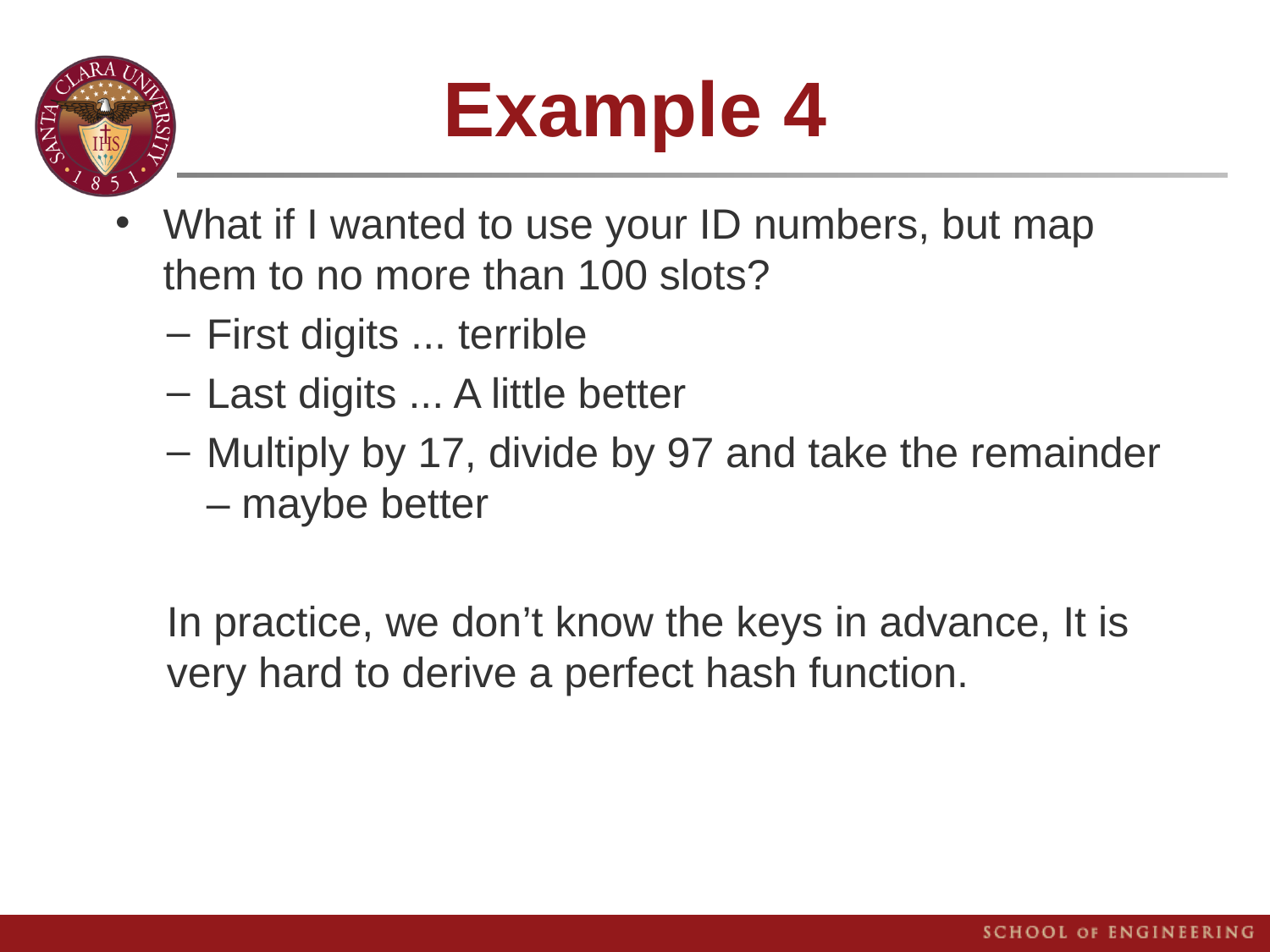

# Example 4
What if I wanted to use your ID numbers, but map them to no more than 100 slots?
First digits ... terrible
Last digits ... A little better
Multiply by 17, divide by 97 and take the remainder – maybe better

In practice, we don’t know the keys in advance, It is very hard to derive a perfect hash function.